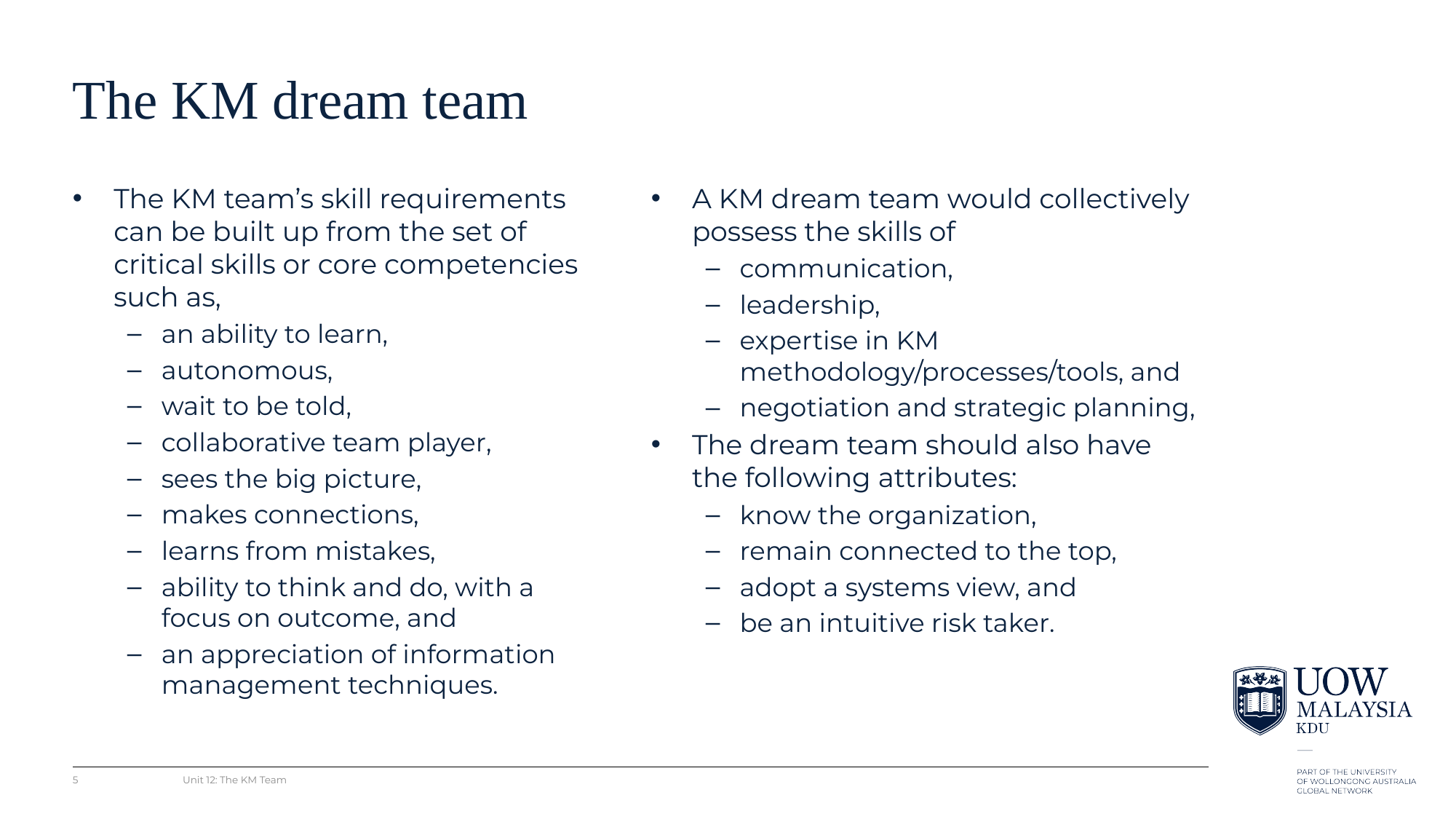

# The KM dream team
The KM team’s skill requirements can be built up from the set of critical skills or core competencies such as,
an ability to learn,
autonomous,
wait to be told,
collaborative team player,
sees the big picture,
makes connections,
learns from mistakes,
ability to think and do, with a focus on outcome, and
an appreciation of information management techniques.
A KM dream team would collectively possess the skills of
communication,
leadership,
expertise in KM methodology/processes/tools, and
negotiation and strategic planning,
The dream team should also have the following attributes:
know the organization,
remain connected to the top,
adopt a systems view, and
be an intuitive risk taker.

5
Unit 12: The KM Team